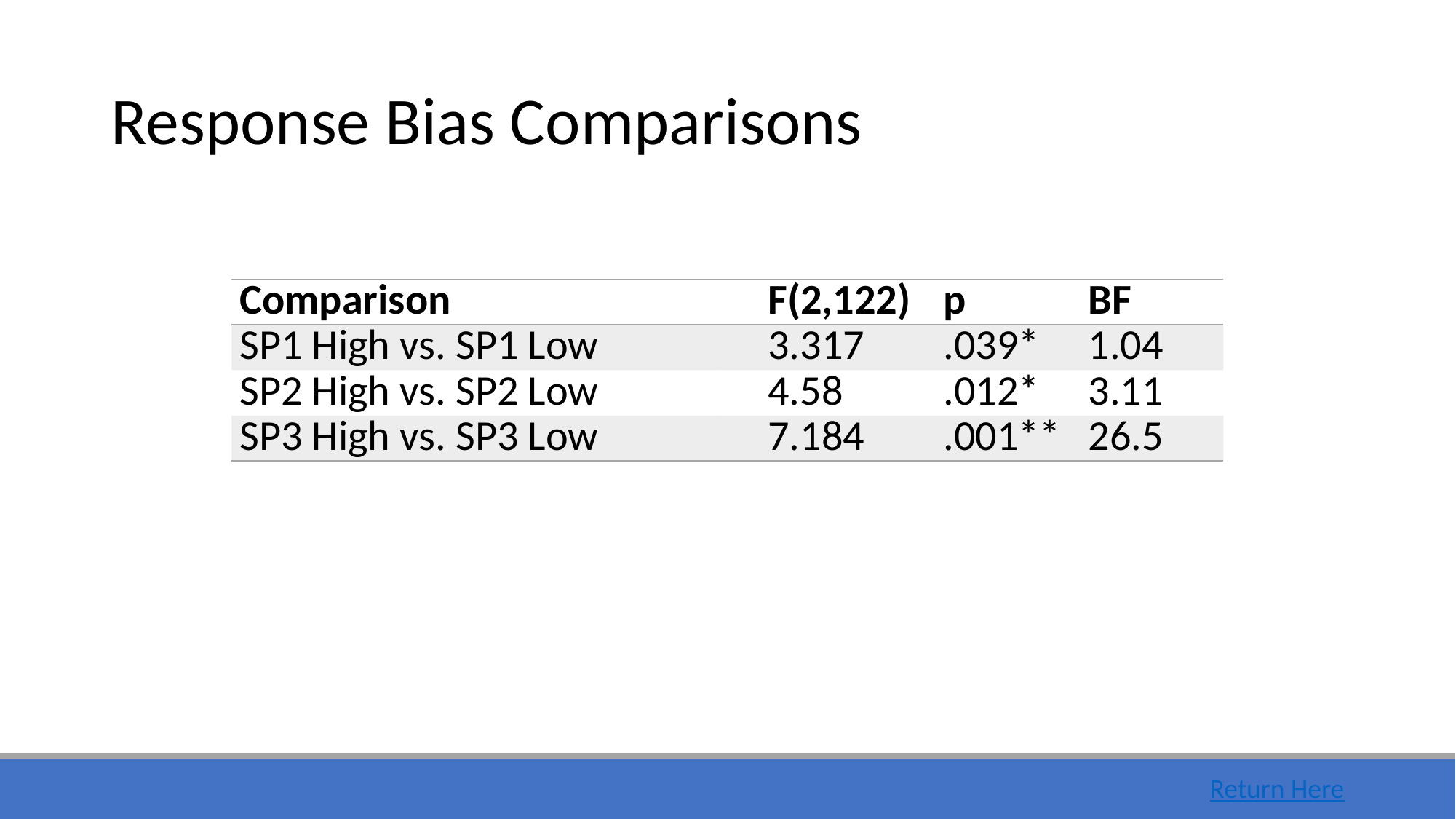

# Response Bias Comparisons
| Comparison |  | F(2,122) | p | BF |
| --- | --- | --- | --- | --- |
| SP1 High vs. SP1 Low |  | 3.317 | .039\* | 1.04 |
| SP2 High vs. SP2 Low |  | 4.58 | .012\* | 3.11 |
| SP3 High vs. SP3 Low |  | 7.184 | .001\*\* | 26.5 |

Return Here